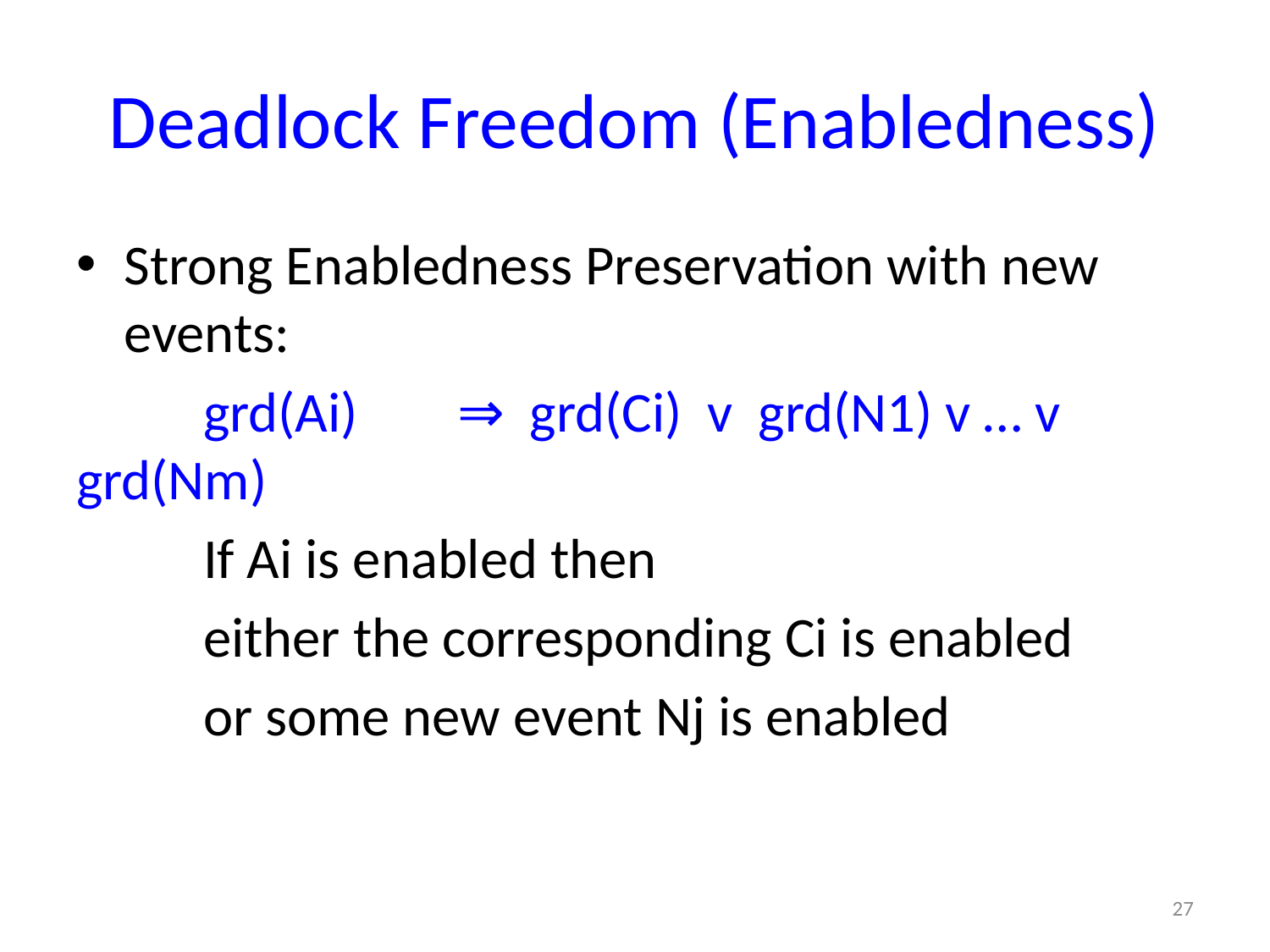

# Deadlock Freedom (Enabledness)
Strong Enabledness Preservation with new events:
	grd(Ai) 	⇒  grd(Ci)  v  grd(N1) v … v grd(Nm)
	If Ai is enabled then
	either the corresponding Ci is enabled
	or some new event Nj is enabled

27